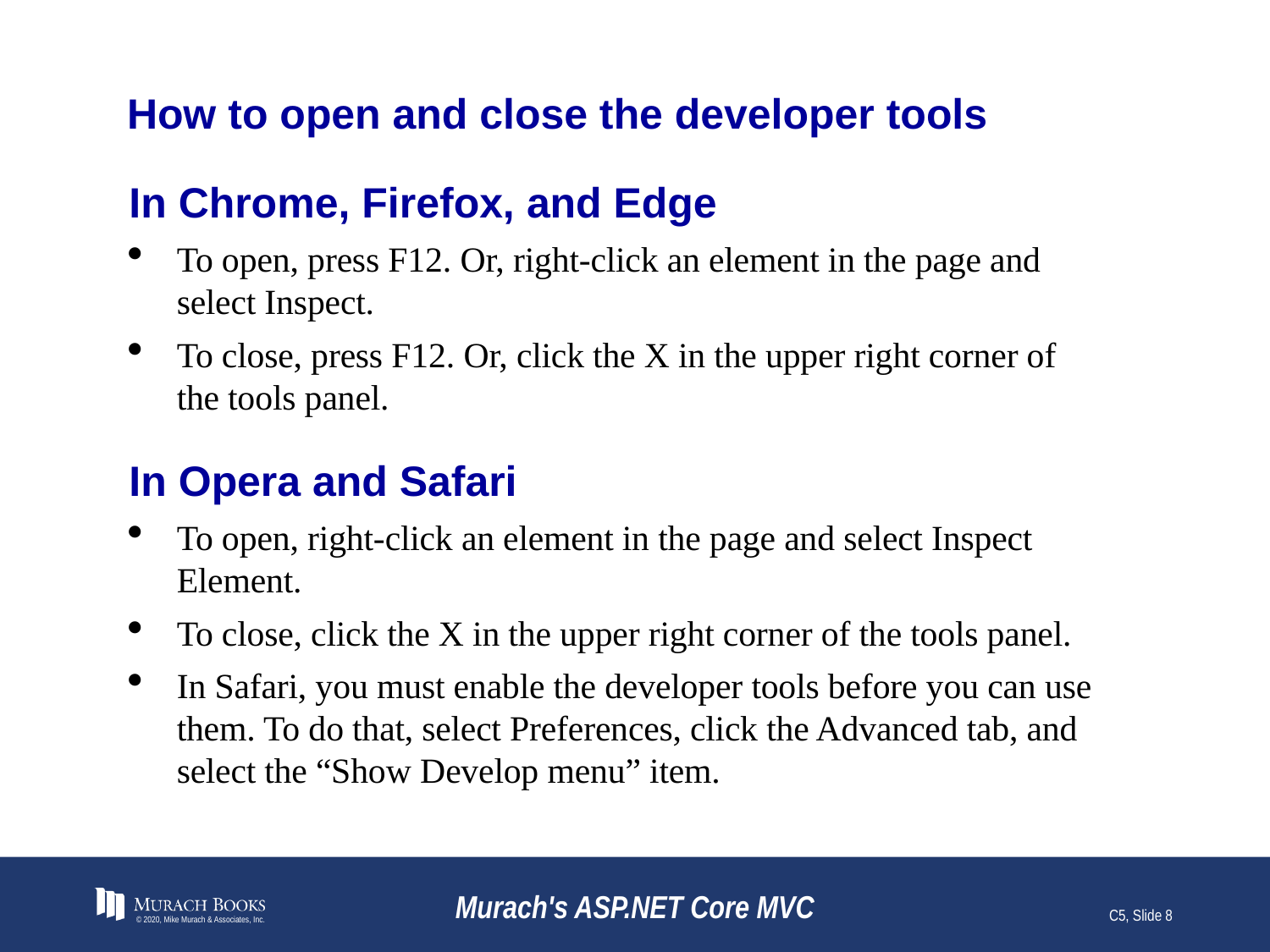

# How to open and close the developer tools
In Chrome, Firefox, and Edge
To open, press F12. Or, right-click an element in the page and select Inspect.
To close, press F12. Or, click the X in the upper right corner of the tools panel.
In Opera and Safari
To open, right-click an element in the page and select Inspect Element.
To close, click the X in the upper right corner of the tools panel.
In Safari, you must enable the developer tools before you can use them. To do that, select Preferences, click the Advanced tab, and select the “Show Develop menu” item.

© 2020, Mike Murach & Associates, Inc.
Murach's ASP.NET Core MVC

C5, Slide 8